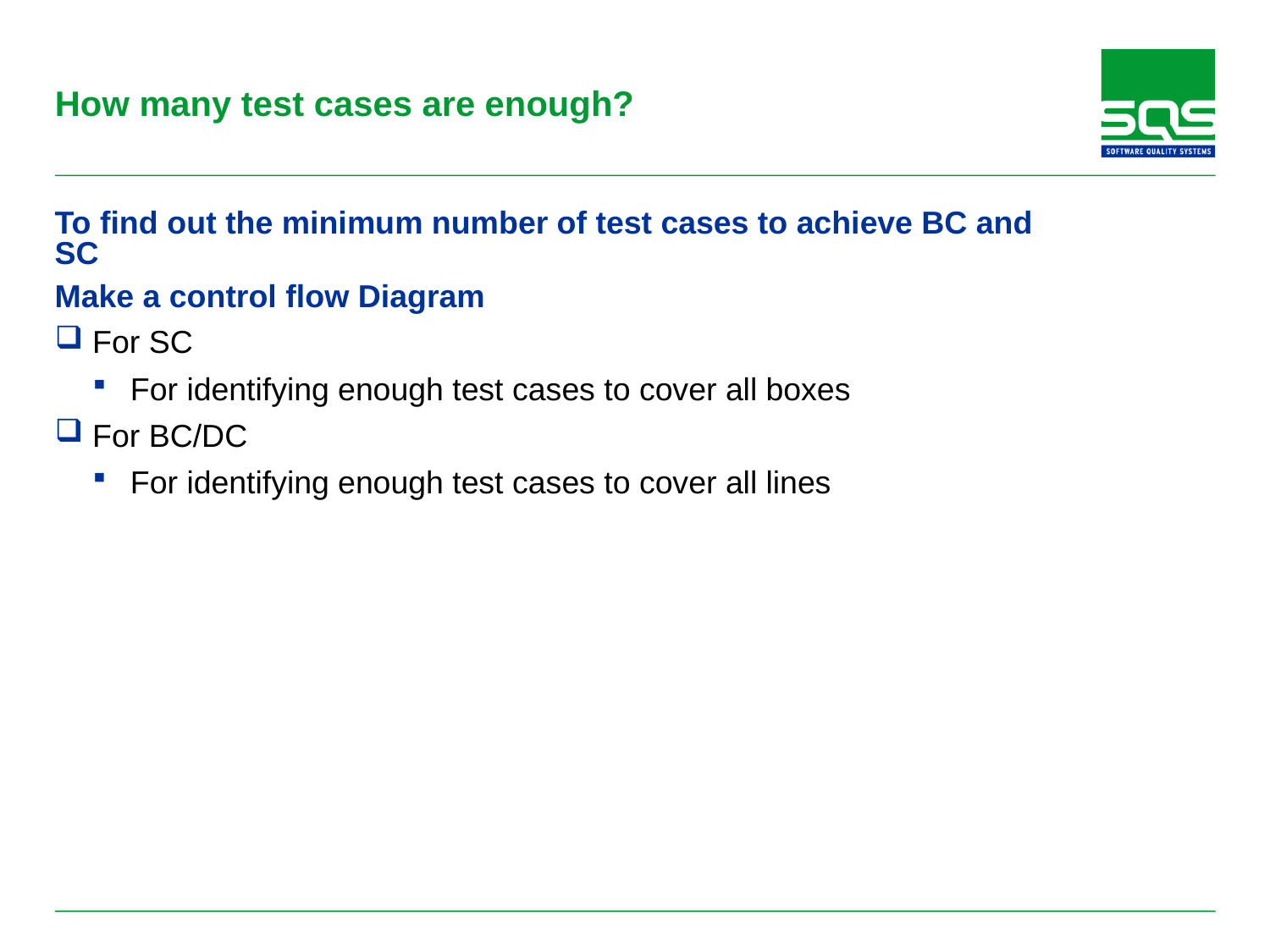

# How many test cases are enough?
To find out the minimum number of test cases to achieve BC and SC
Make a control flow Diagram
For SC
For identifying enough test cases to cover all boxes
For BC/DC
For identifying enough test cases to cover all lines